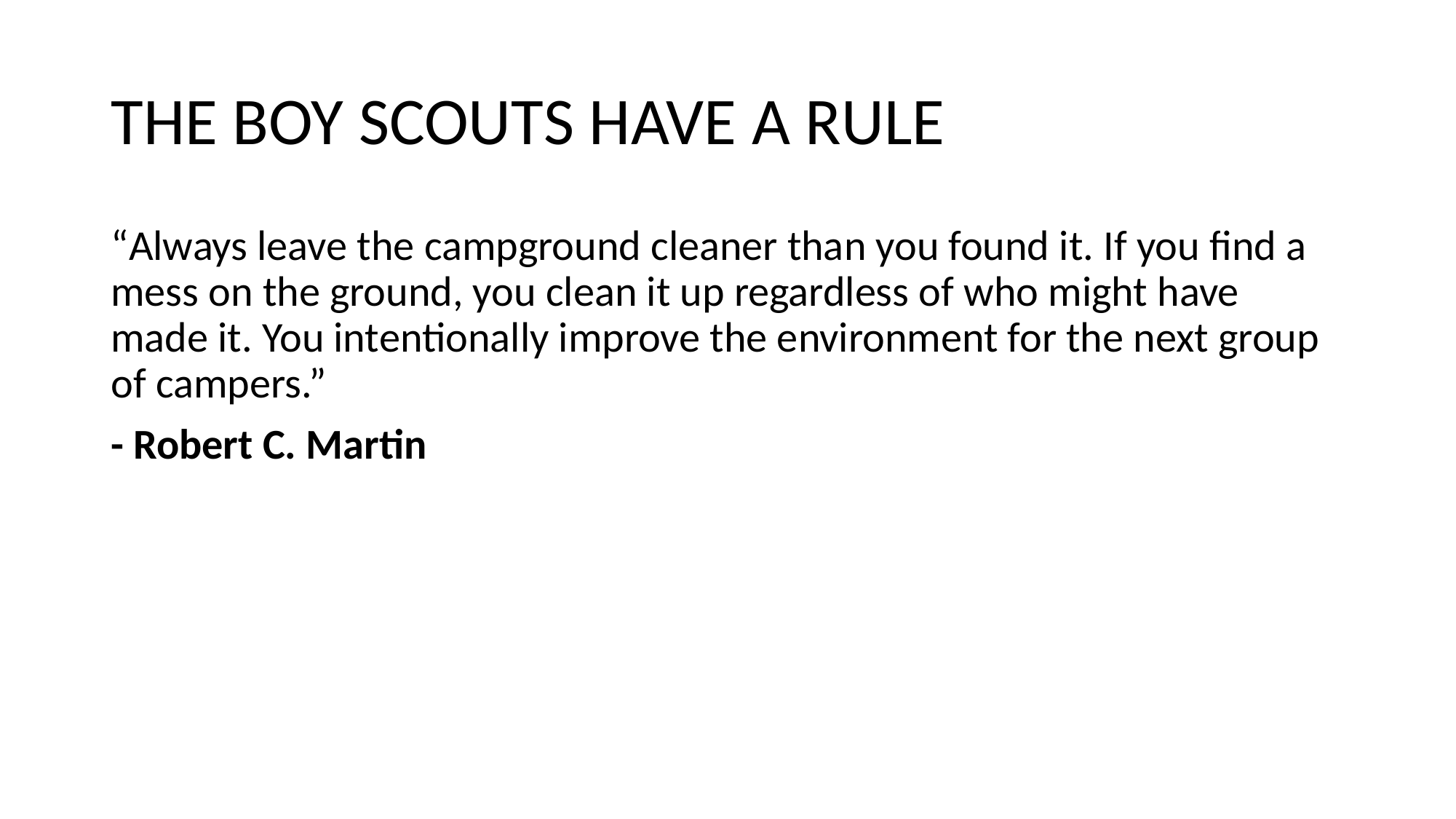

# THE BOY SCOUTS HAVE A RULE
“Always leave the campground cleaner than you found it. If you find a mess on the ground, you clean it up regardless of who might have made it. You intentionally improve the environment for the next group of campers.”
- Robert C. Martin